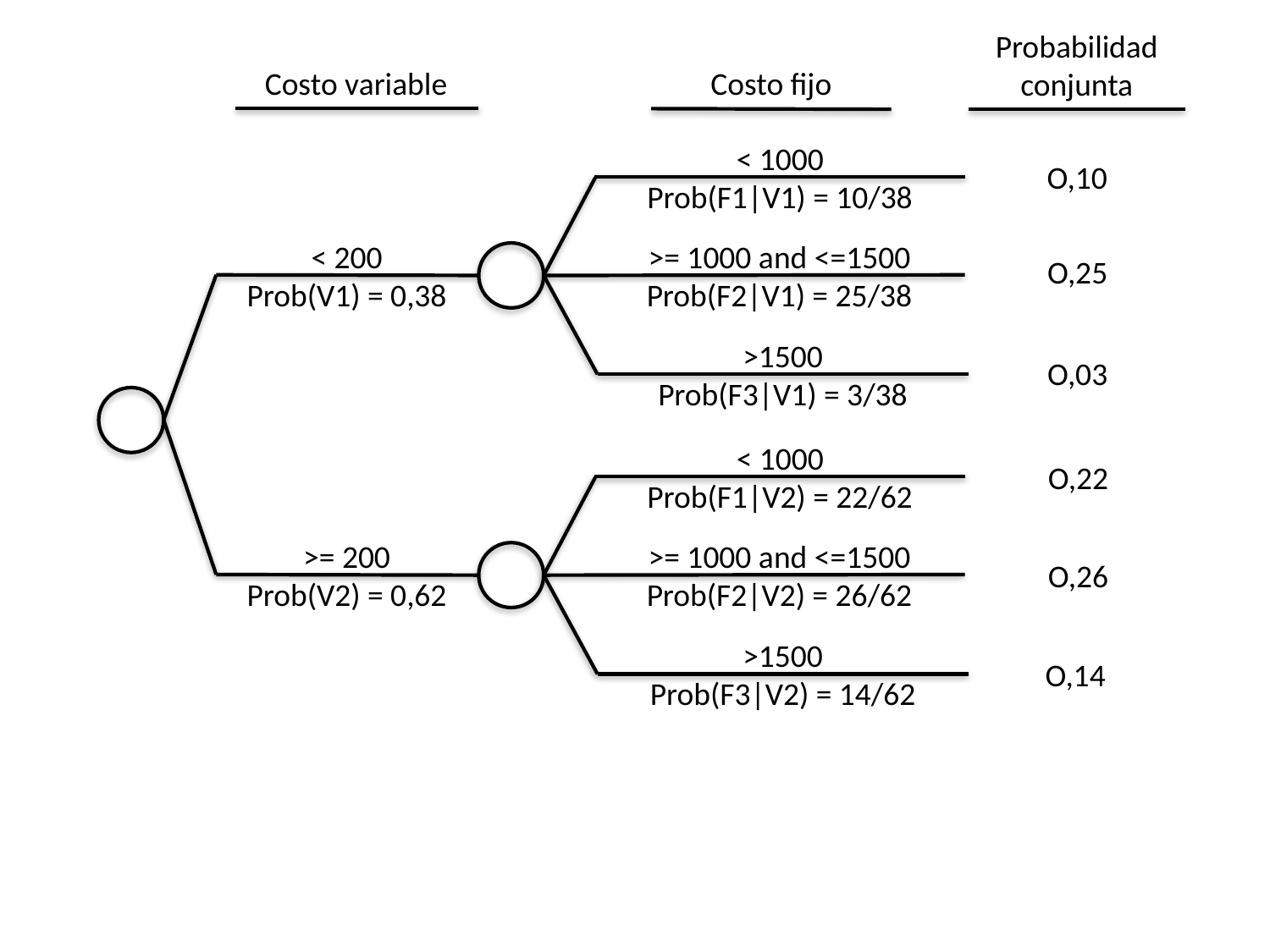

Probabilidad conjunta
Costo variable
Costo fijo
< 1000
Prob(F1|V1) = 10/38
O,10
< 200
Prob(V1) = 0,38
>= 1000 and <=1500
Prob(F2|V1) = 25/38

O,25
>1500
Prob(F3|V1) = 3/38
O,03

< 1000
Prob(F1|V2) = 22/62
O,22
>= 200
Prob(V2) = 0,62
>= 1000 and <=1500
Prob(F2|V2) = 26/62

O,26
>1500
Prob(F3|V2) = 14/62
O,14